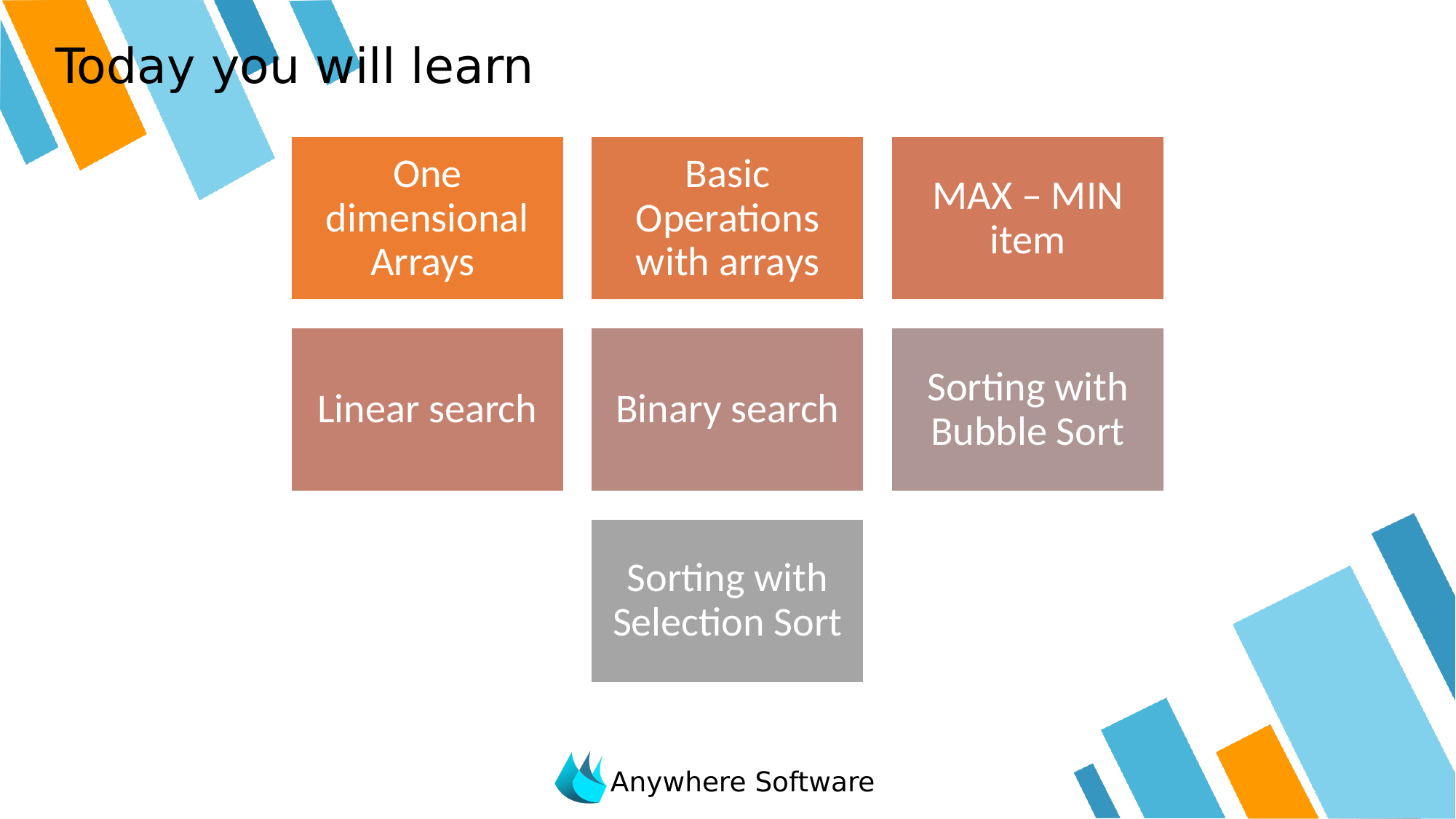

# Today you will learn
One dimensional Arrays
Basic Operations with arrays
MAX – MIN item
Linear search
Binary search
Sorting with Bubble Sort
Sorting with Selection Sort